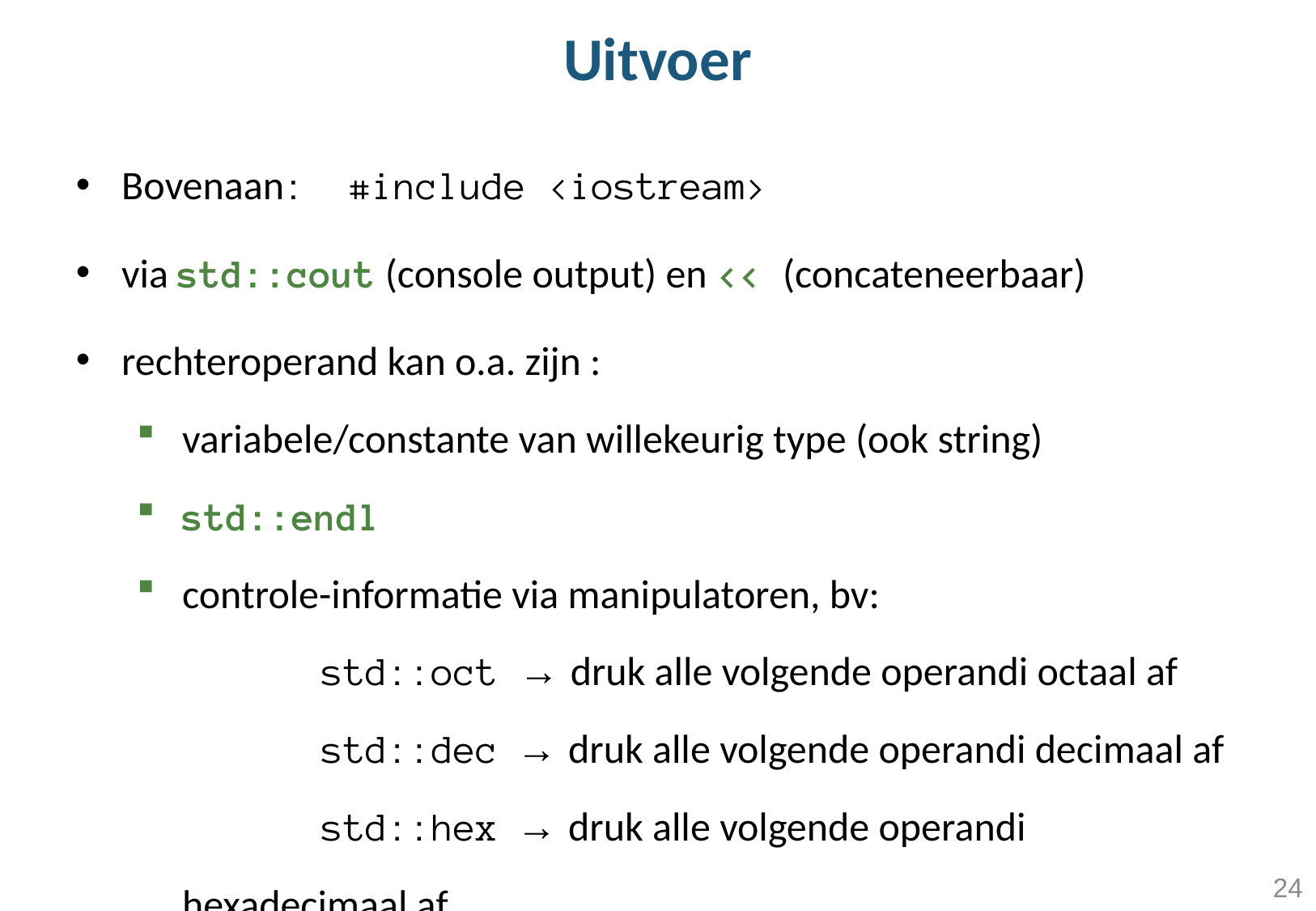

# Uitvoer
Bovenaan:  #include <iostream>
via std::cout (console output) en << (concateneerbaar)
rechteroperand kan o.a. zijn :
variabele/constante van willekeurig type (ook string)
std::endl
controle-informatie via manipulatoren, bv:
	  std::oct  → druk alle volgende operandi octaal af
	  std::dec  → druk alle volgende operandi decimaal af
	  std::hex  → druk alle volgende operandi hexadecimaal af
24